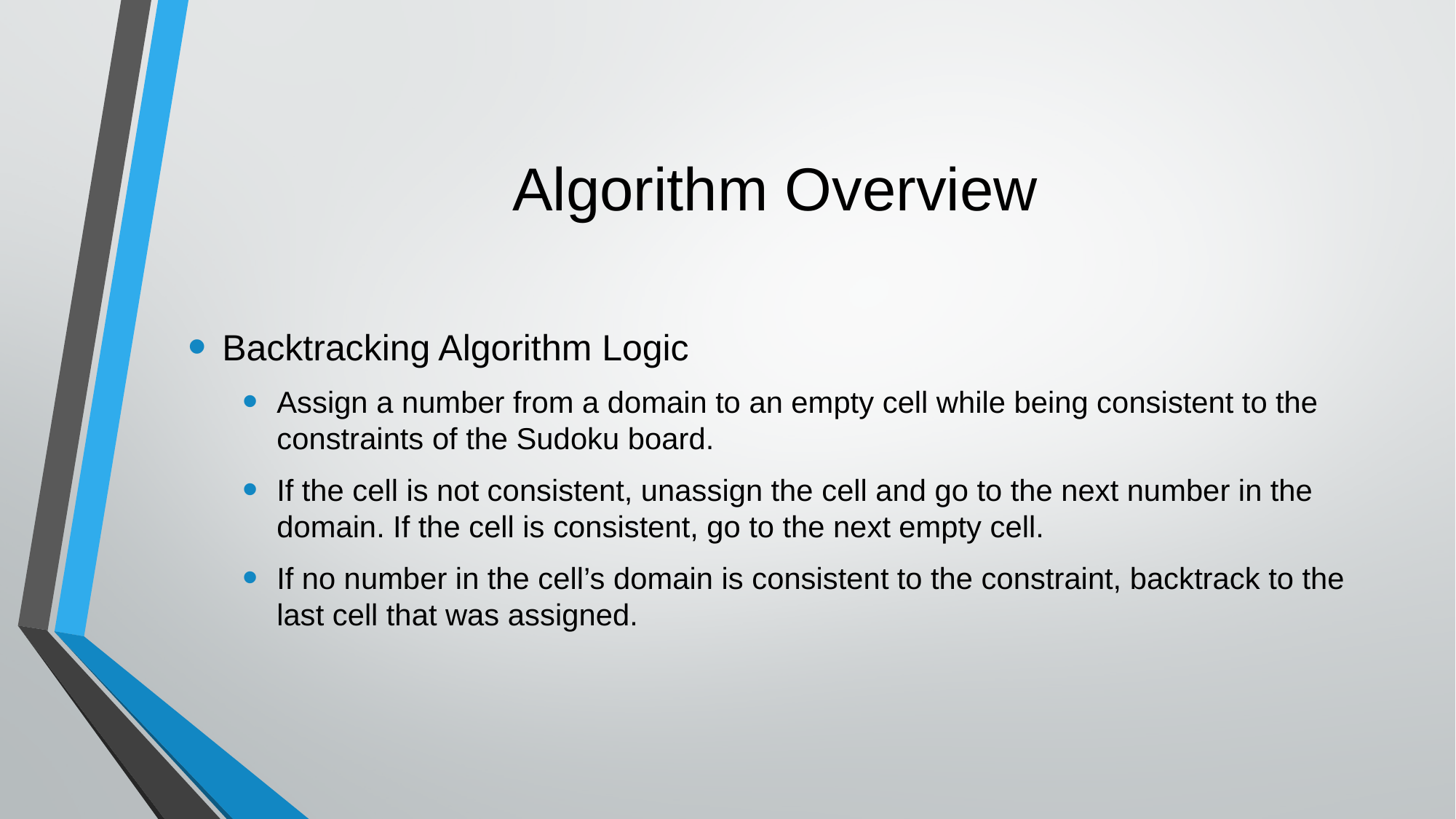

# Algorithm Overview
Backtracking Algorithm Logic
Assign a number from a domain to an empty cell while being consistent to the constraints of the Sudoku board.
If the cell is not consistent, unassign the cell and go to the next number in the domain. If the cell is consistent, go to the next empty cell.
If no number in the cell’s domain is consistent to the constraint, backtrack to the last cell that was assigned.